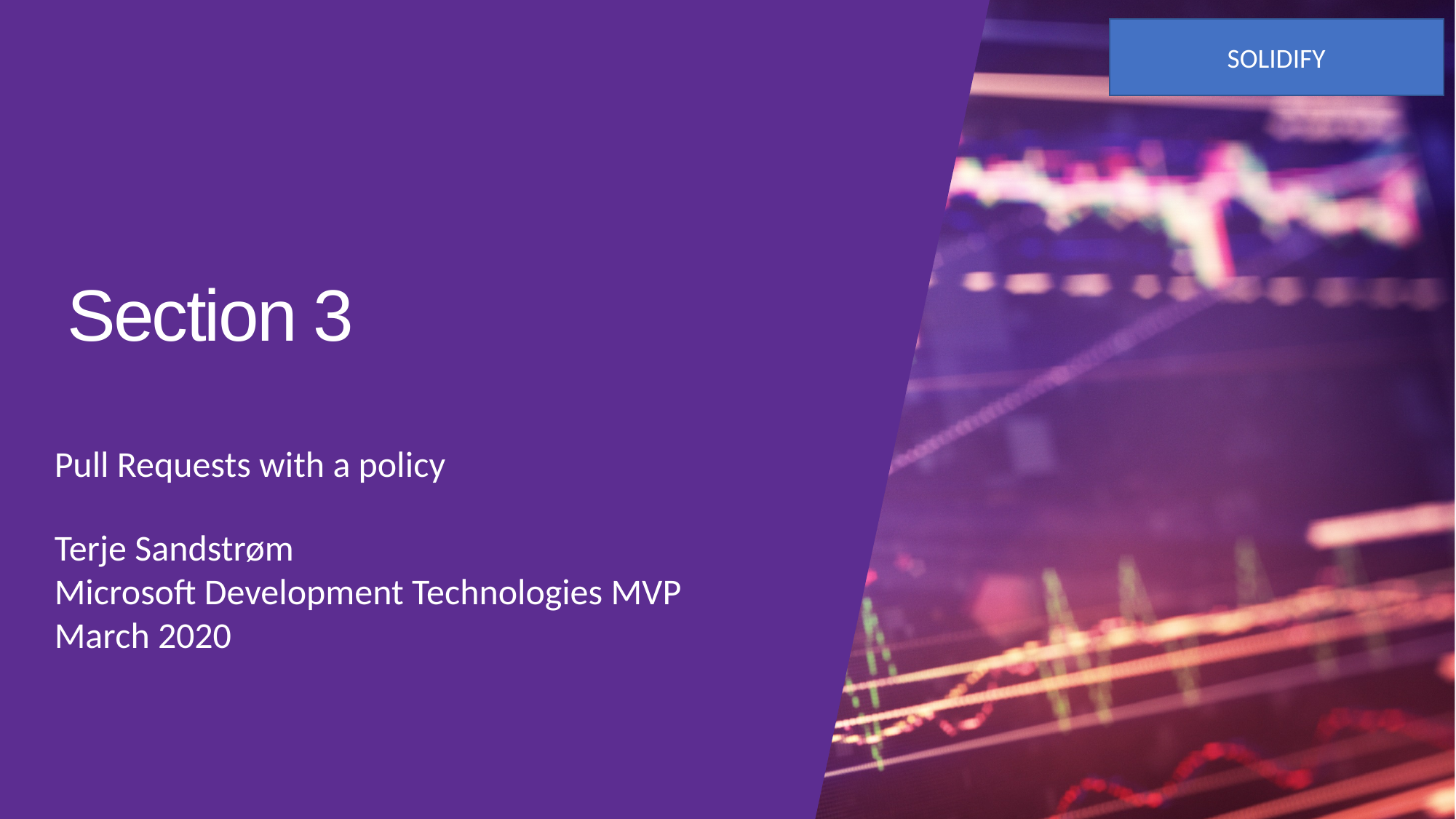

SOLIDIFY
# Section 3
Pull Requests with a policy

Terje Sandstrøm
Microsoft Development Technologies MVP
March 2020